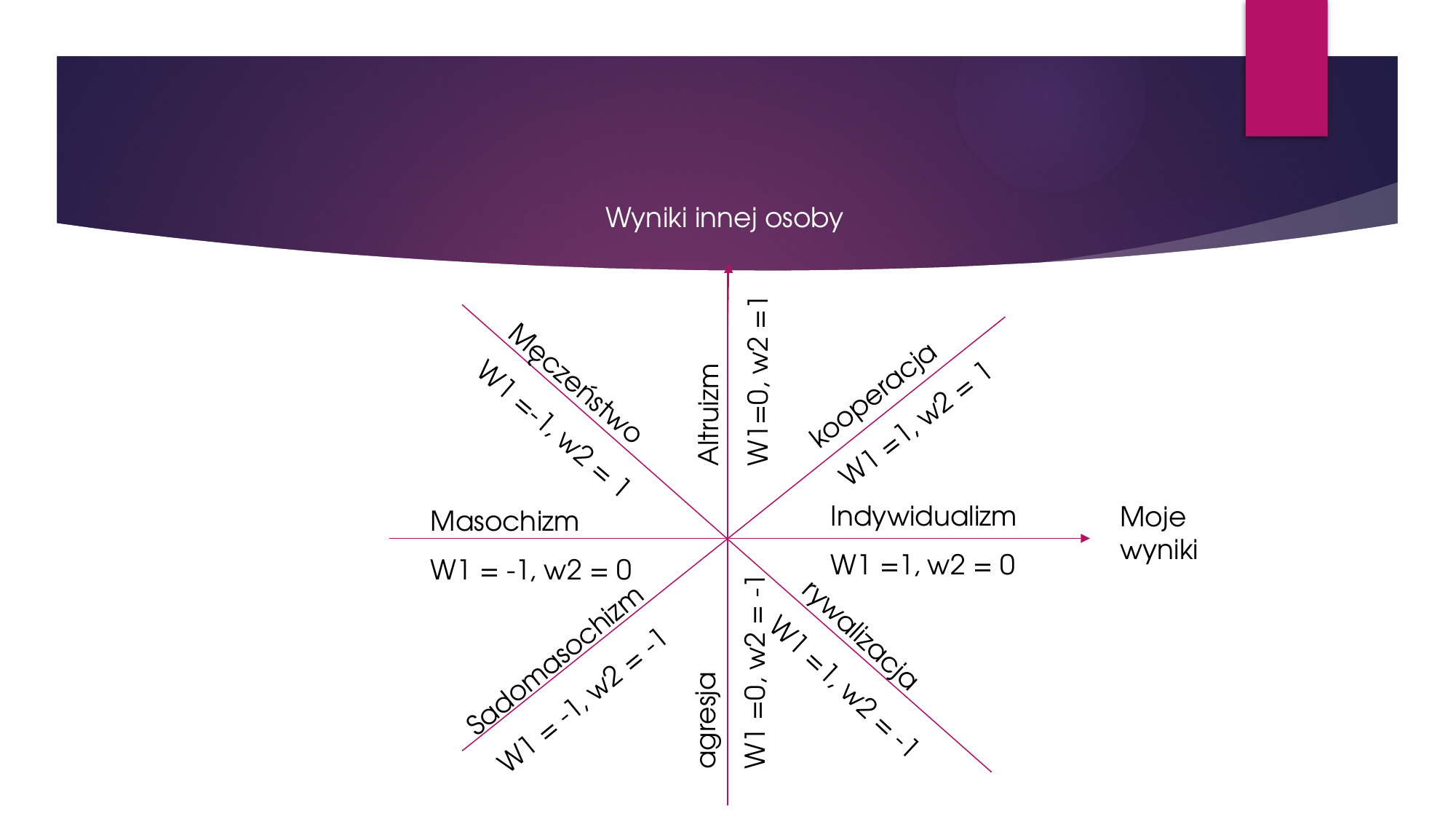

Wyniki innej osoby
Altruizm
W1=0, w2 =1
kooperacja
W1 =1, w2 = 1

Męczeństwo
W1 =-1, w2 = 1

Indywidualizm
W1 =1, w2 = 0
Masochizm
W1 = -1, w2 = 0
Moje
wyniki
agresja
W1 =0, w2 = -1

Sadomasochizm
W1 = -1, w2 = -1
rywalizacja
W1 =1, w2 = -1